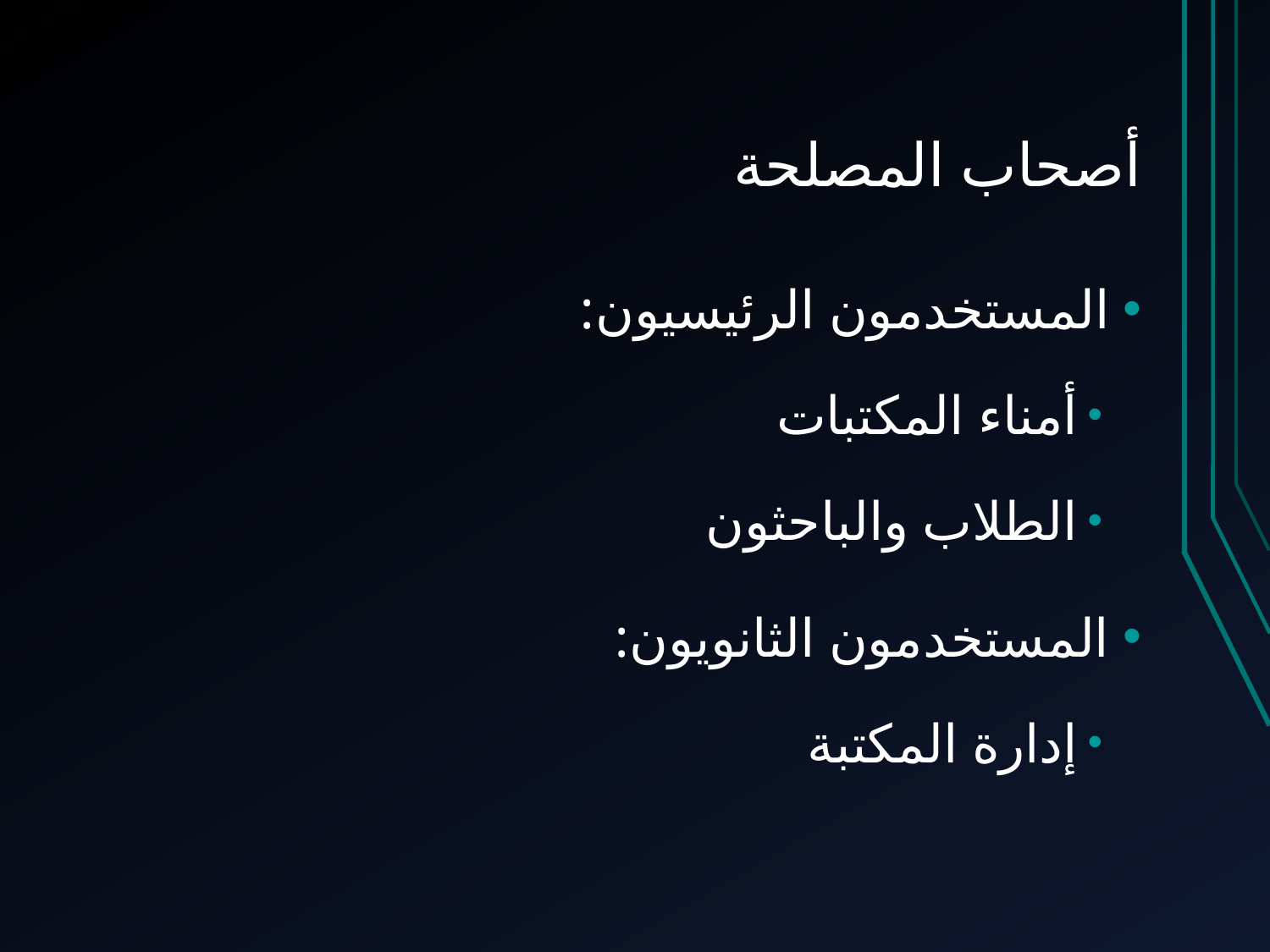

# أصحاب المصلحة
المستخدمون الرئيسيون:
أمناء المكتبات
الطلاب والباحثون
المستخدمون الثانويون:
إدارة المكتبة